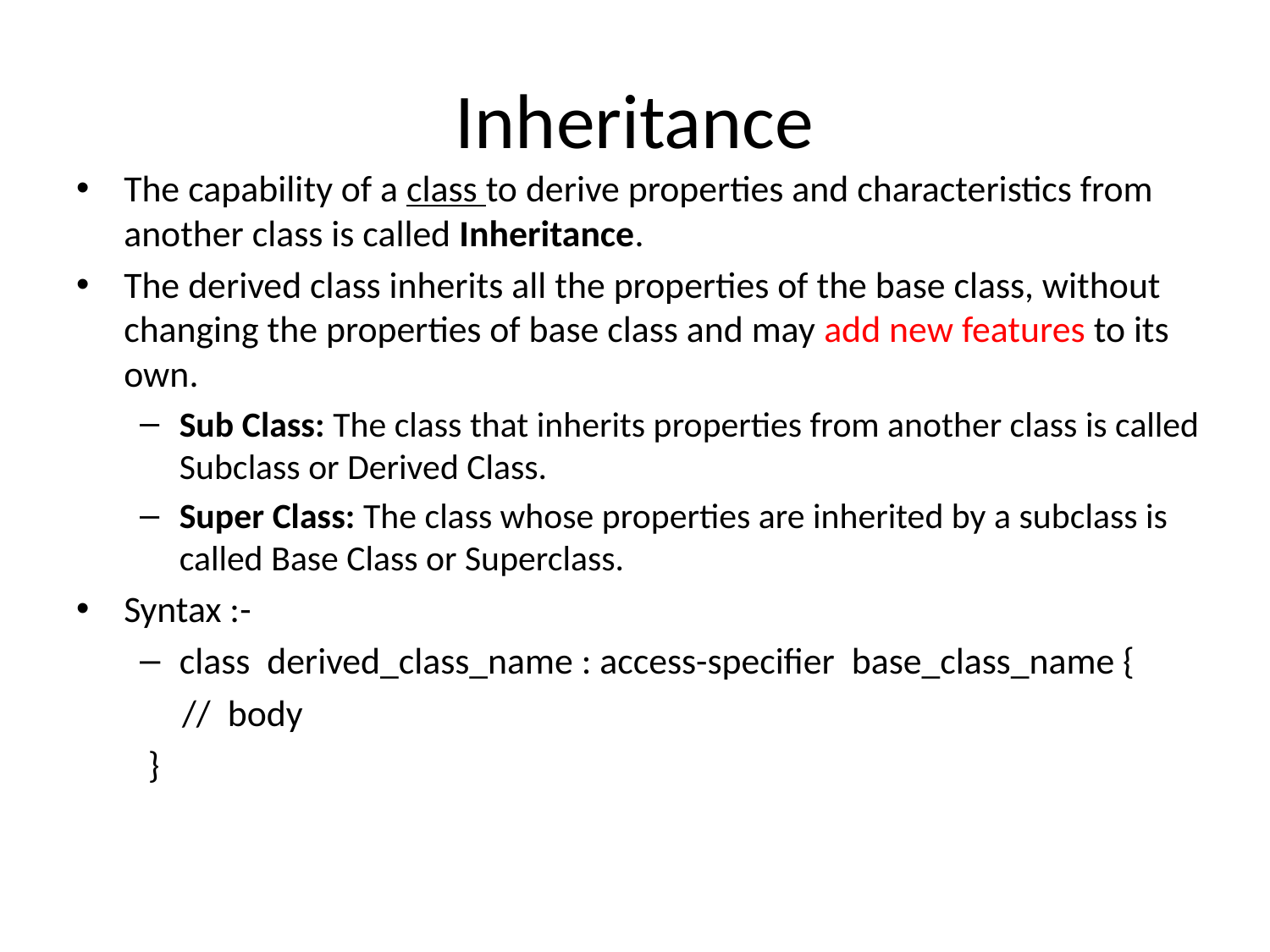

# Inheritance
The capability of a class to derive properties and characteristics from another class is called Inheritance.
The derived class inherits all the properties of the base class, without changing the properties of base class and may add new features to its own.
Sub Class: The class that inherits properties from another class is called Subclass or Derived Class.
Super Class: The class whose properties are inherited by a subclass is called Base Class or Superclass.
Syntax :-
class  derived_class_name : access-specifier  base_class_name {
     //  body
 }